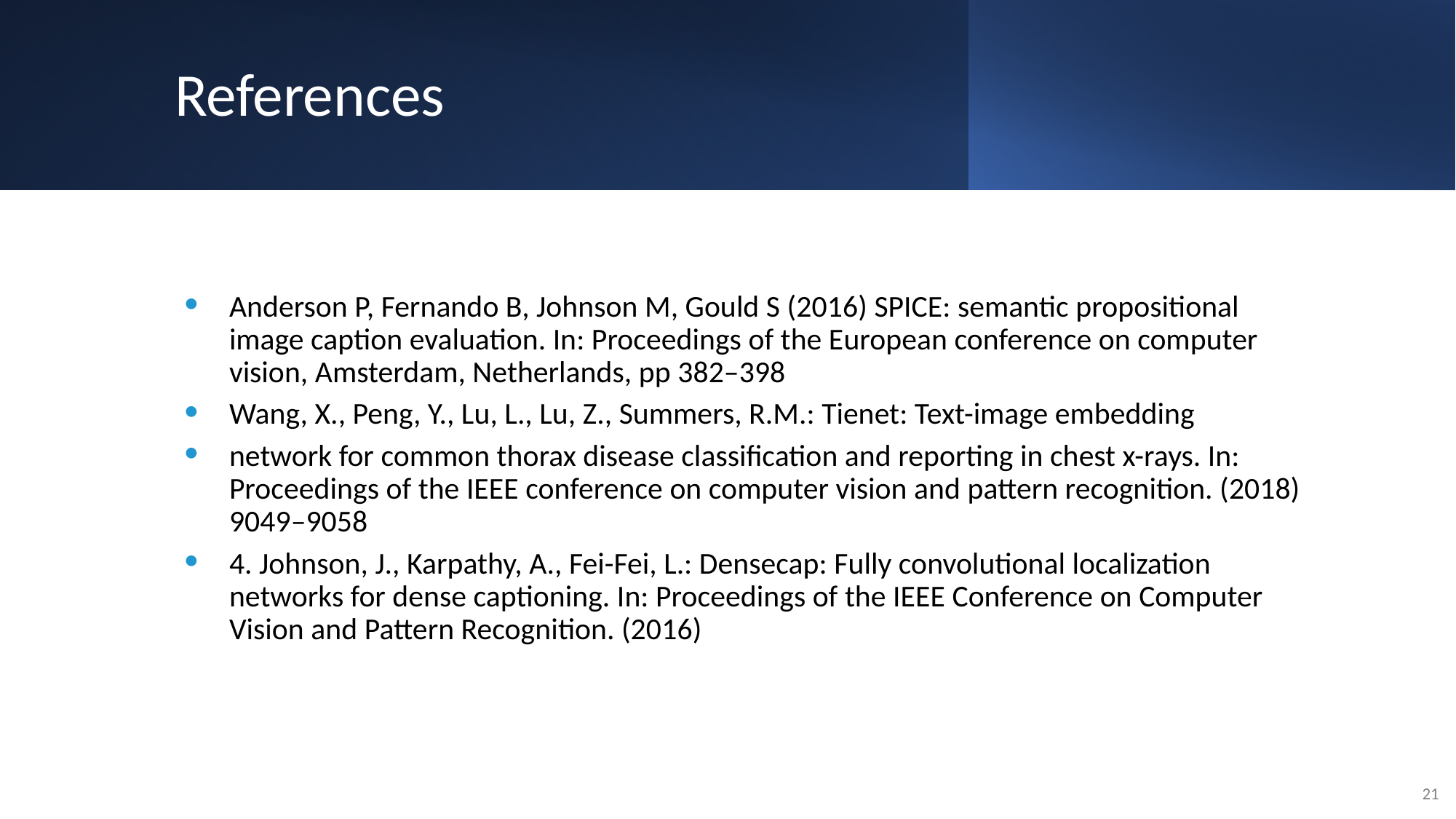

# References
Anderson P, Fernando B, Johnson M, Gould S (2016) SPICE: semantic propositional image caption evaluation. In: Proceedings of the European conference on computer vision, Amsterdam, Netherlands, pp 382–398
Wang, X., Peng, Y., Lu, L., Lu, Z., Summers, R.M.: Tienet: Text-image embedding
network for common thorax disease classification and reporting in chest x-rays. In: Proceedings of the IEEE conference on computer vision and pattern recognition. (2018) 9049–9058
4. Johnson, J., Karpathy, A., Fei-Fei, L.: Densecap: Fully convolutional localization networks for dense captioning. In: Proceedings of the IEEE Conference on Computer Vision and Pattern Recognition. (2016)

21